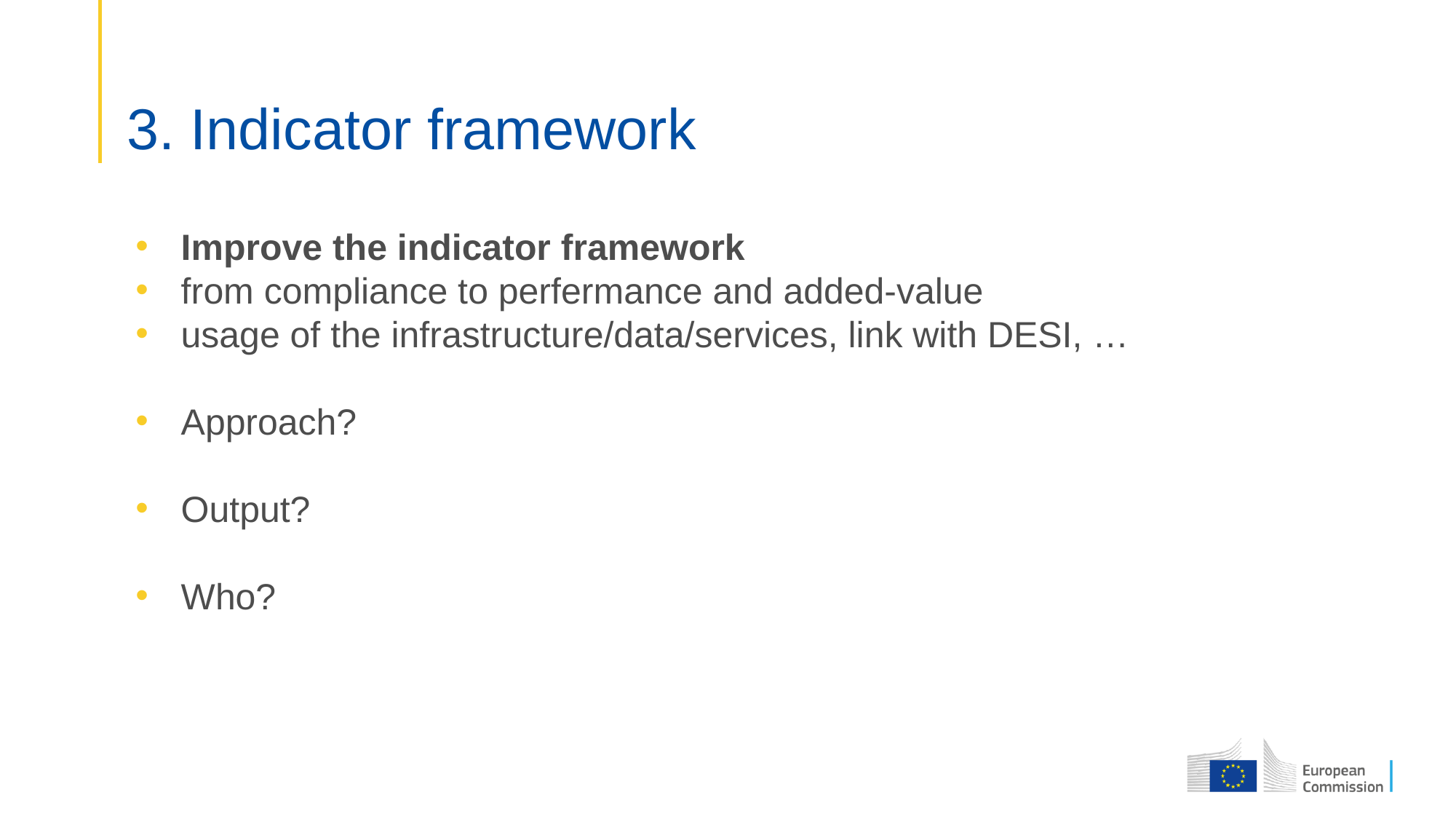

# 3. Indicator framework
Improve the indicator framework
from compliance to perfermance and added-value
usage of the infrastructure/data/services, link with DESI, …

Approach?

Output?

Who?